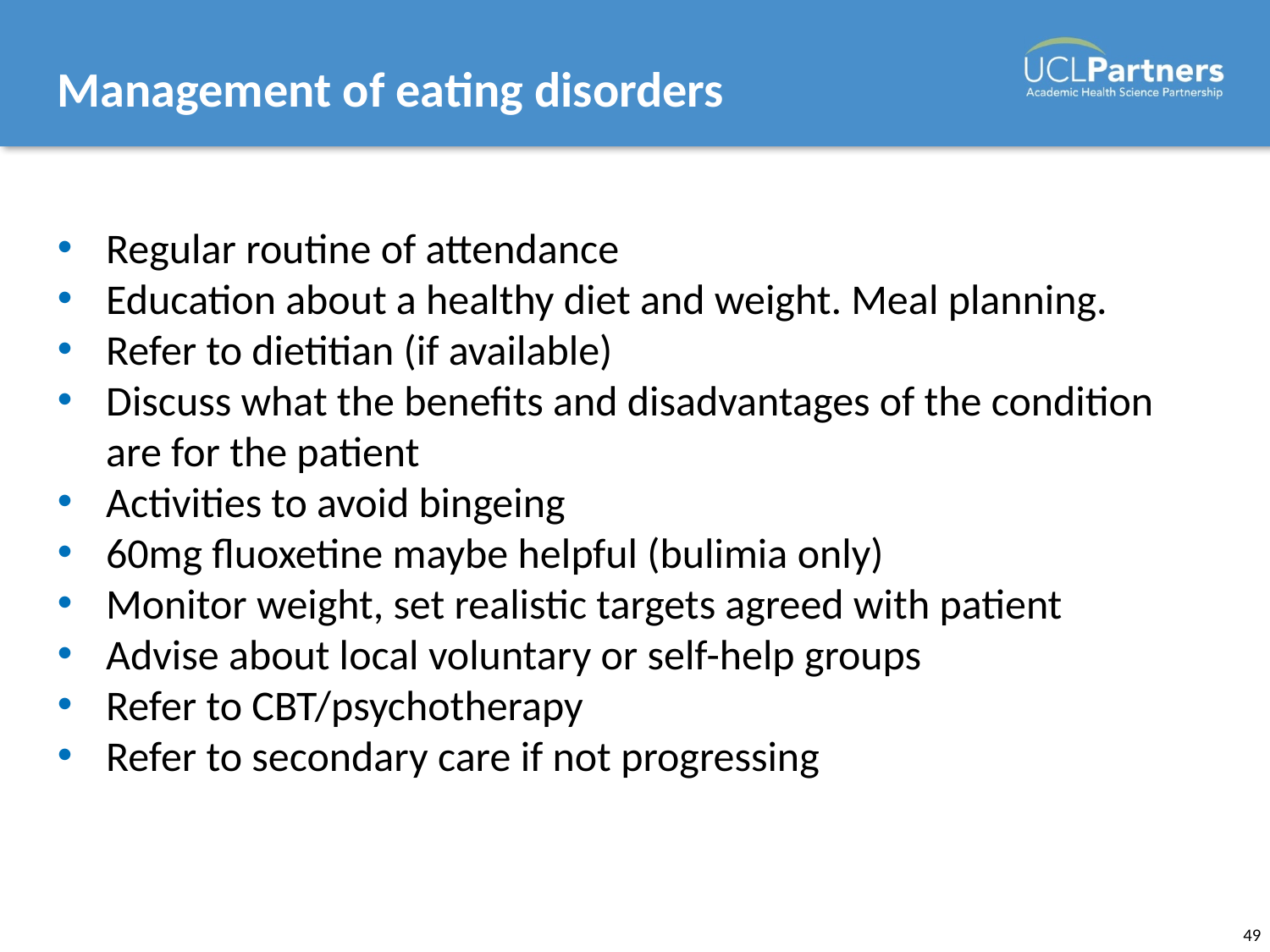

# Management of eating disorders
Regular routine of attendance
Education about a healthy diet and weight. Meal planning.
Refer to dietitian (if available)
Discuss what the benefits and disadvantages of the condition are for the patient
Activities to avoid bingeing
60mg fluoxetine maybe helpful (bulimia only)
Monitor weight, set realistic targets agreed with patient
Advise about local voluntary or self-help groups
Refer to CBT/psychotherapy
Refer to secondary care if not progressing

49